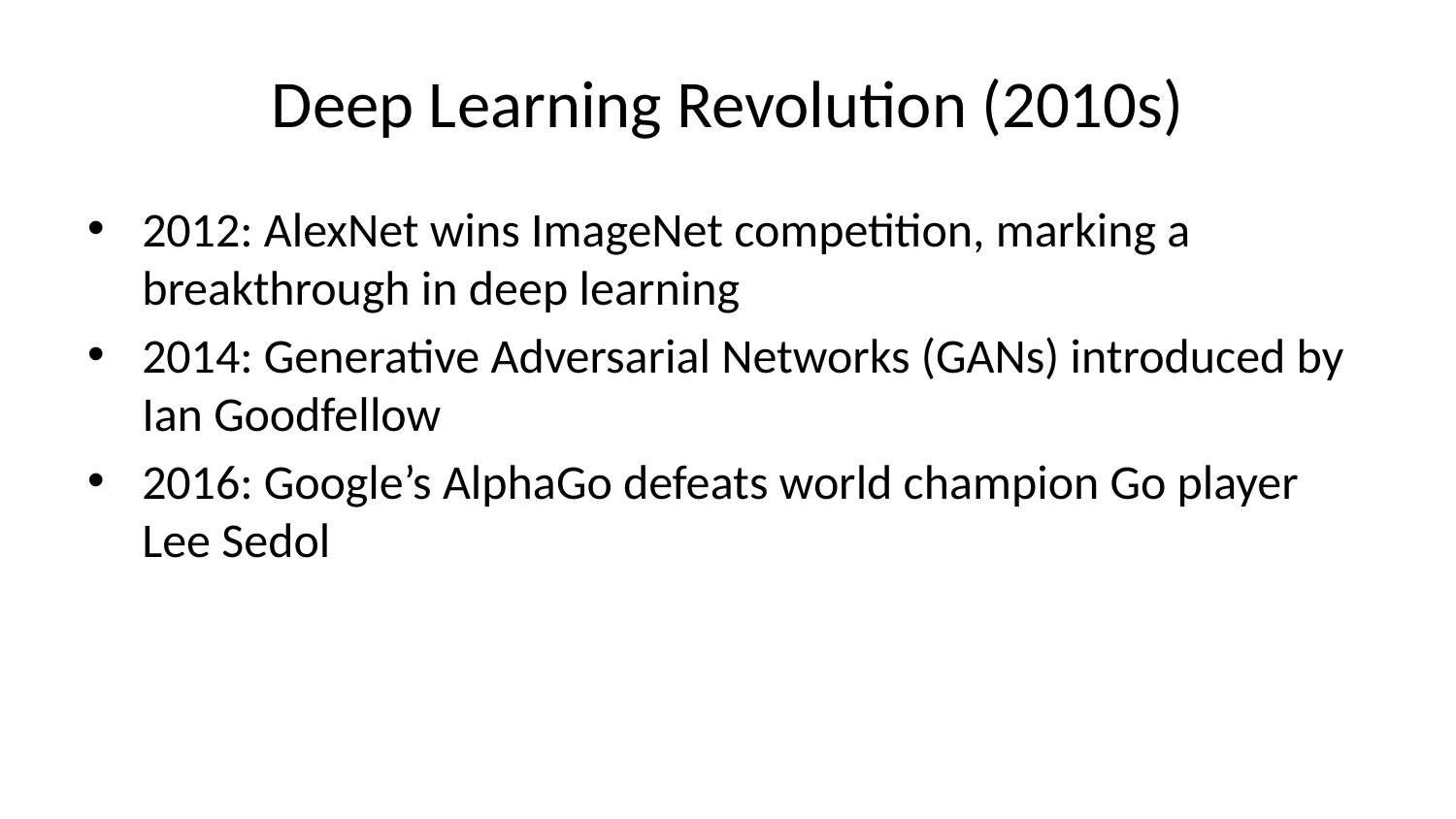

# Deep Learning Revolution (2010s)
2012: AlexNet wins ImageNet competition, marking a breakthrough in deep learning
2014: Generative Adversarial Networks (GANs) introduced by Ian Goodfellow
2016: Google’s AlphaGo defeats world champion Go player Lee Sedol